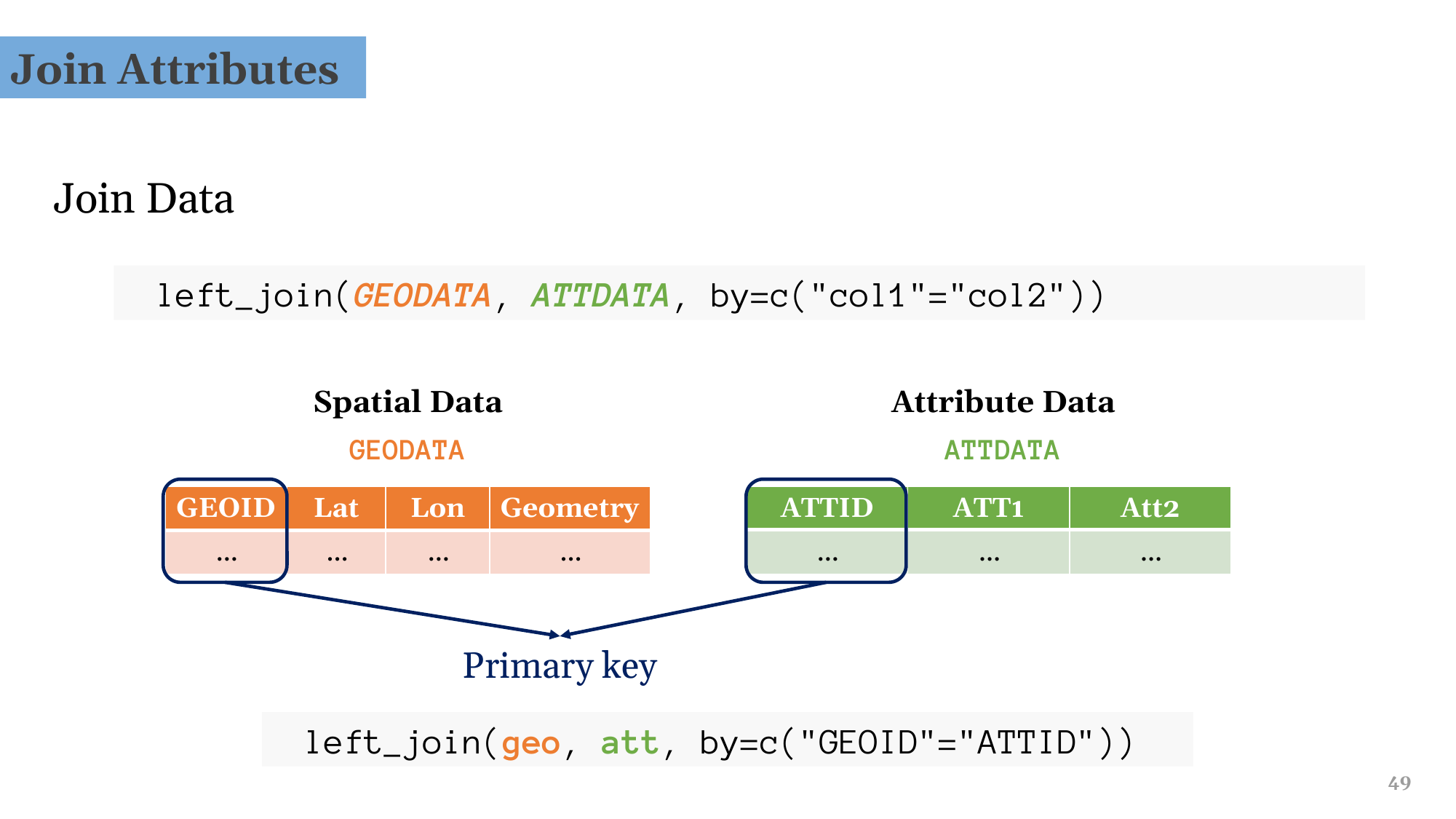

Join Attributes
Join Data
left_join(GEODATA, ATTDATA, by=c("col1"="col2"))
Spatial Data
Attribute Data
GEODATA
ATTDATA

| GEOID | Lat | Lon | Geometry |
| --- | --- | --- | --- |
| … | … | … | … |
| ATTID | ATT1 | Att2 |
| --- | --- | --- |
| … | … | … |
Primary key
left_join(geo, att, by=c("GEOID"="ATTID"))
49